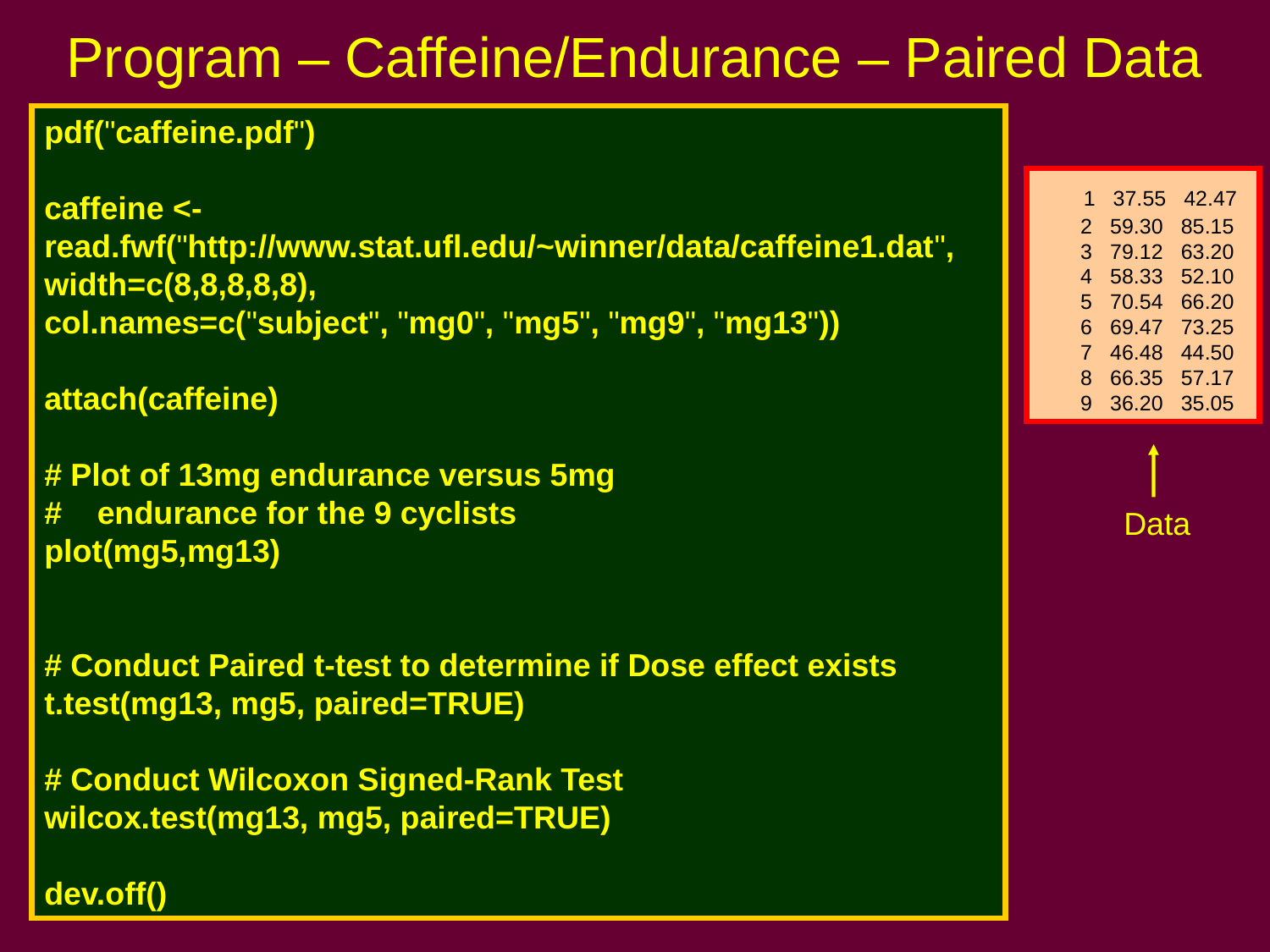

# Program – Caffeine/Endurance – Paired Data
pdf("caffeine.pdf")

caffeine <- read.fwf("http://www.stat.ufl.edu/~winner/data/caffeine1.dat",
width=c(8,8,8,8,8),
col.names=c("subject", "mg0", "mg5", "mg9", "mg13"))

attach(caffeine)

# Plot of 13mg endurance versus 5mg
#    endurance for the 9 cyclists
plot(mg5,mg13)

# Conduct Paired t-test to determine if Dose effect exists
t.test(mg13, mg5, paired=TRUE)

# Conduct Wilcoxon Signed-Rank Test
wilcox.test(mg13, mg5, paired=TRUE)

dev.off()
     1   37.55   42.47
       2   59.30   85.15
       3   79.12   63.20
       4   58.33   52.10
       5   70.54   66.20
       6   69.47   73.25
       7   46.48   44.50
       8   66.35   57.17
       9   36.20   35.05

Data